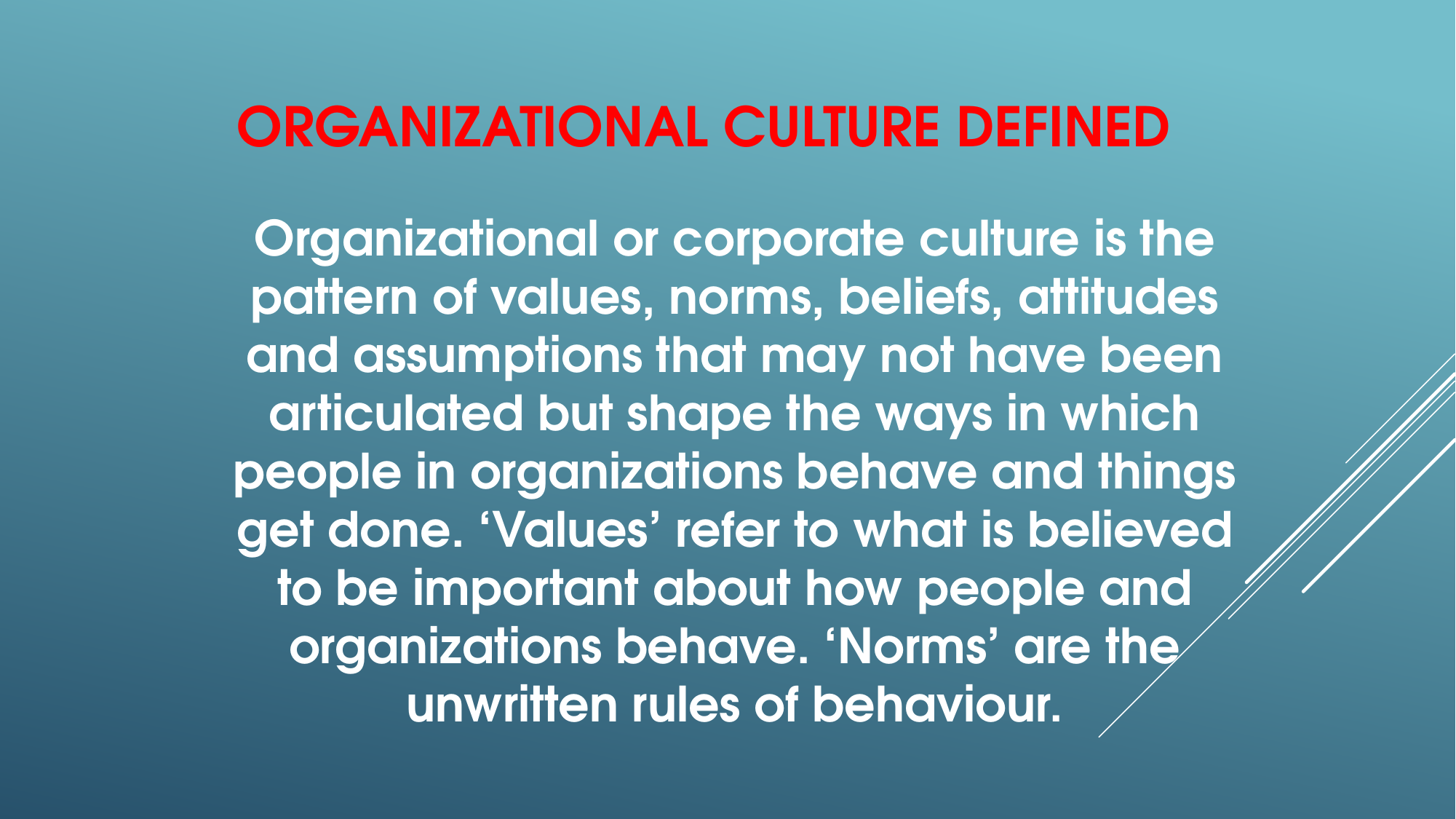

# Organizational culture defined
Organizational or corporate culture is the pattern of values, norms, beliefs, attitudes and assumptions that may not have been articulated but shape the ways in which people in organizations behave and things get done. ‘Values’ refer to what is believed to be important about how people and organizations behave. ‘Norms’ are the unwritten rules of behaviour.